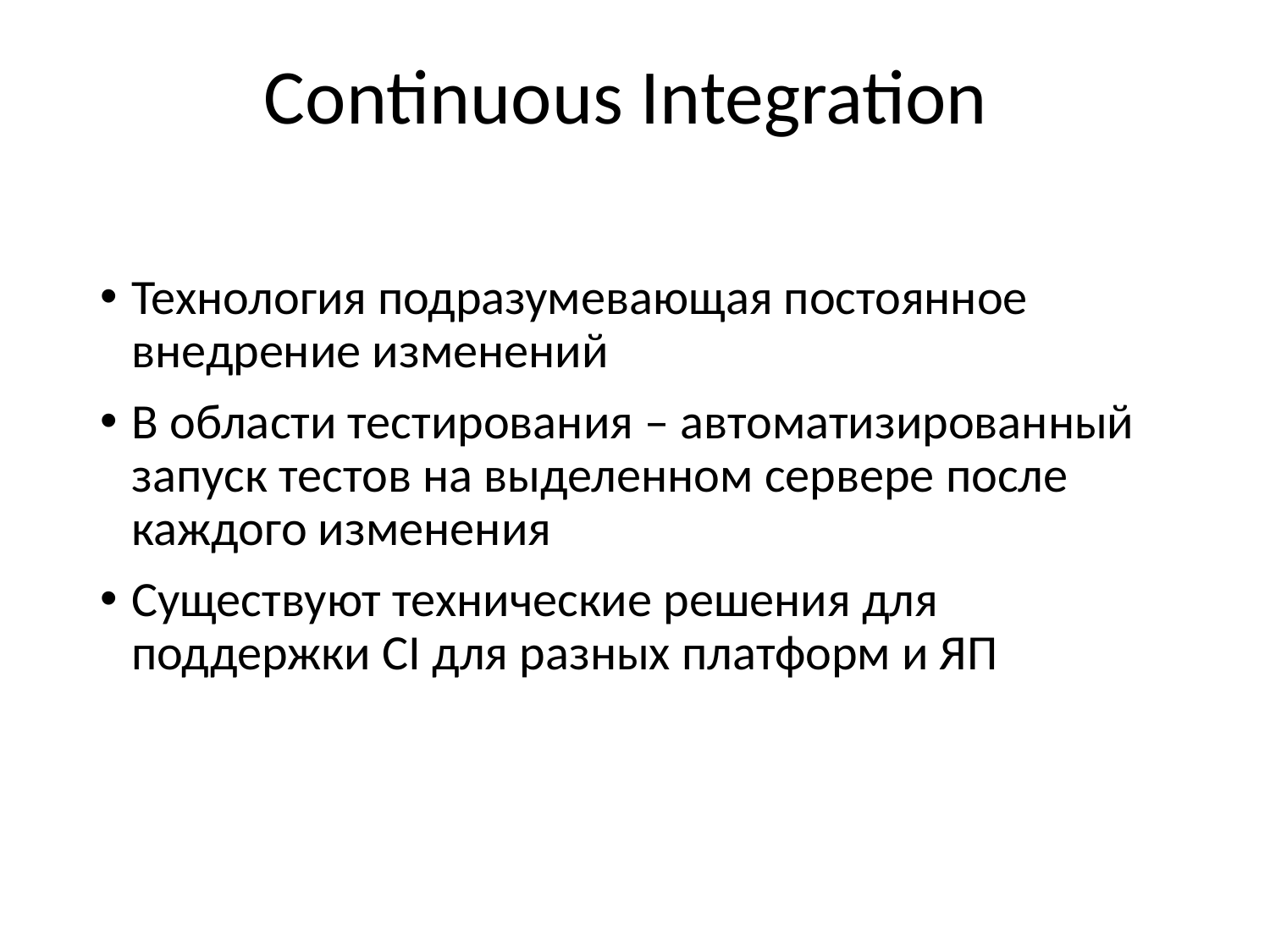

# Continuous Integration
Технология подразумевающая постоянное внедрение изменений
В области тестирования – автоматизированный запуск тестов на выделенном сервере после каждого изменения
Существуют технические решения для поддержки CI для разных платформ и ЯП